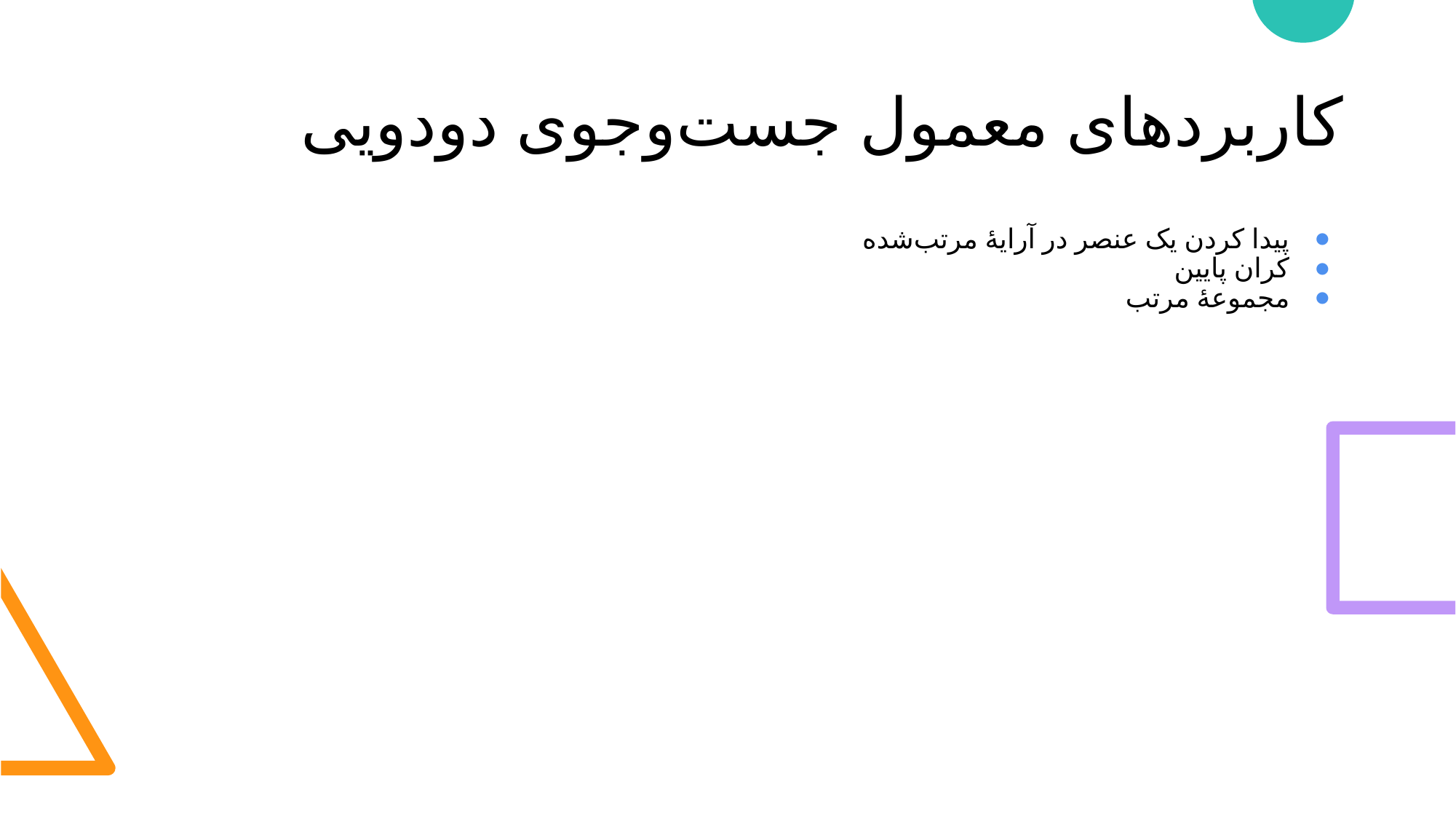

# کاربردهای معمول جست‌وجوی دودویی
پیدا کردن یک عنصر در آرایهٔ مرتب‌شده
کران پایین
مجموعهٔ مرتب